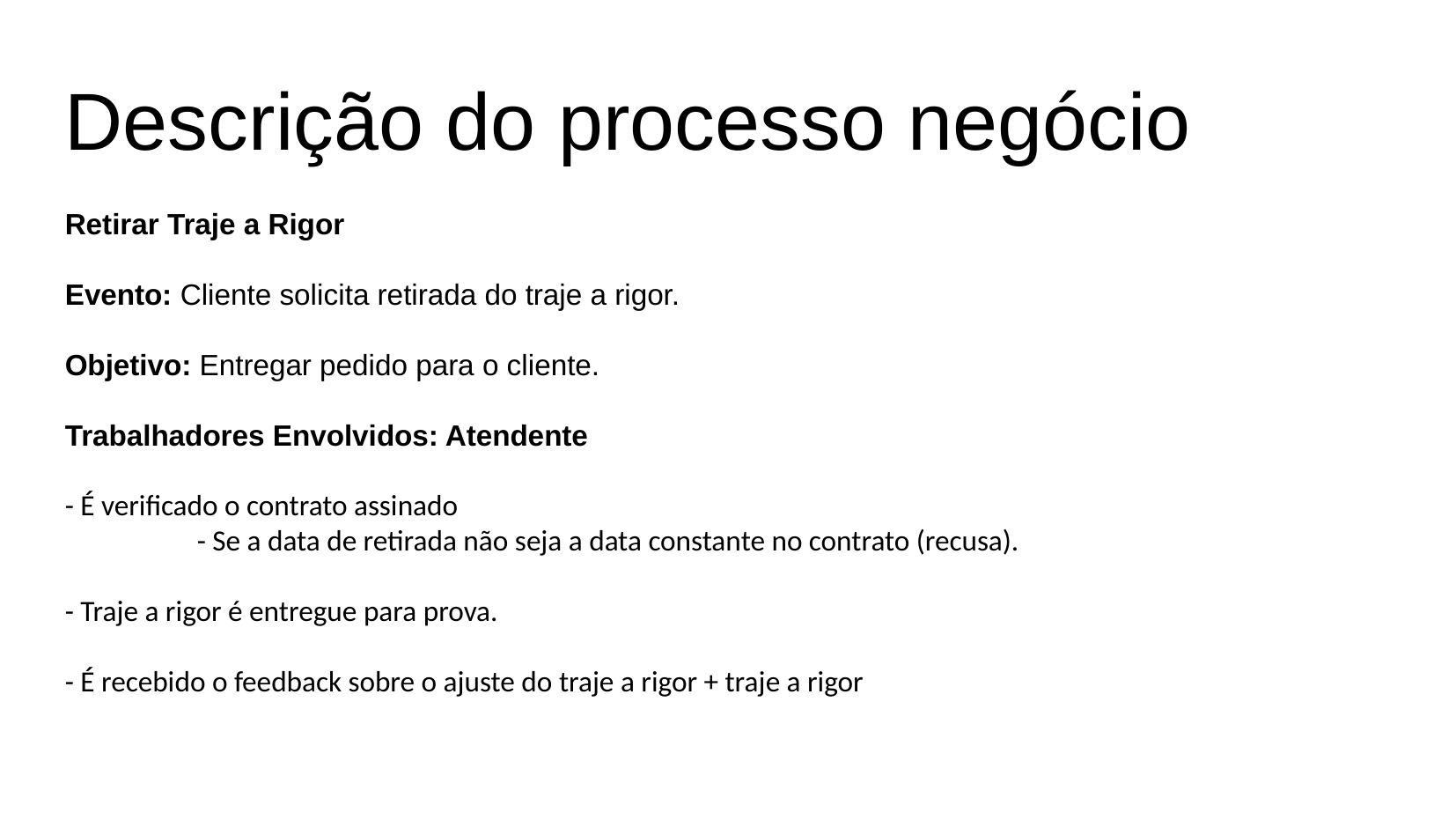

Descrição do processo negócio
Retirar Traje a Rigor

Evento: Cliente solicita retirada do traje a rigor.

Objetivo: Entregar pedido para o cliente.

Trabalhadores Envolvidos: Atendente

- É verificado o contrato assinado
	- Se a data de retirada não seja a data constante no contrato (recusa).

- Traje a rigor é entregue para prova.

- É recebido o feedback sobre o ajuste do traje a rigor + traje a rigor